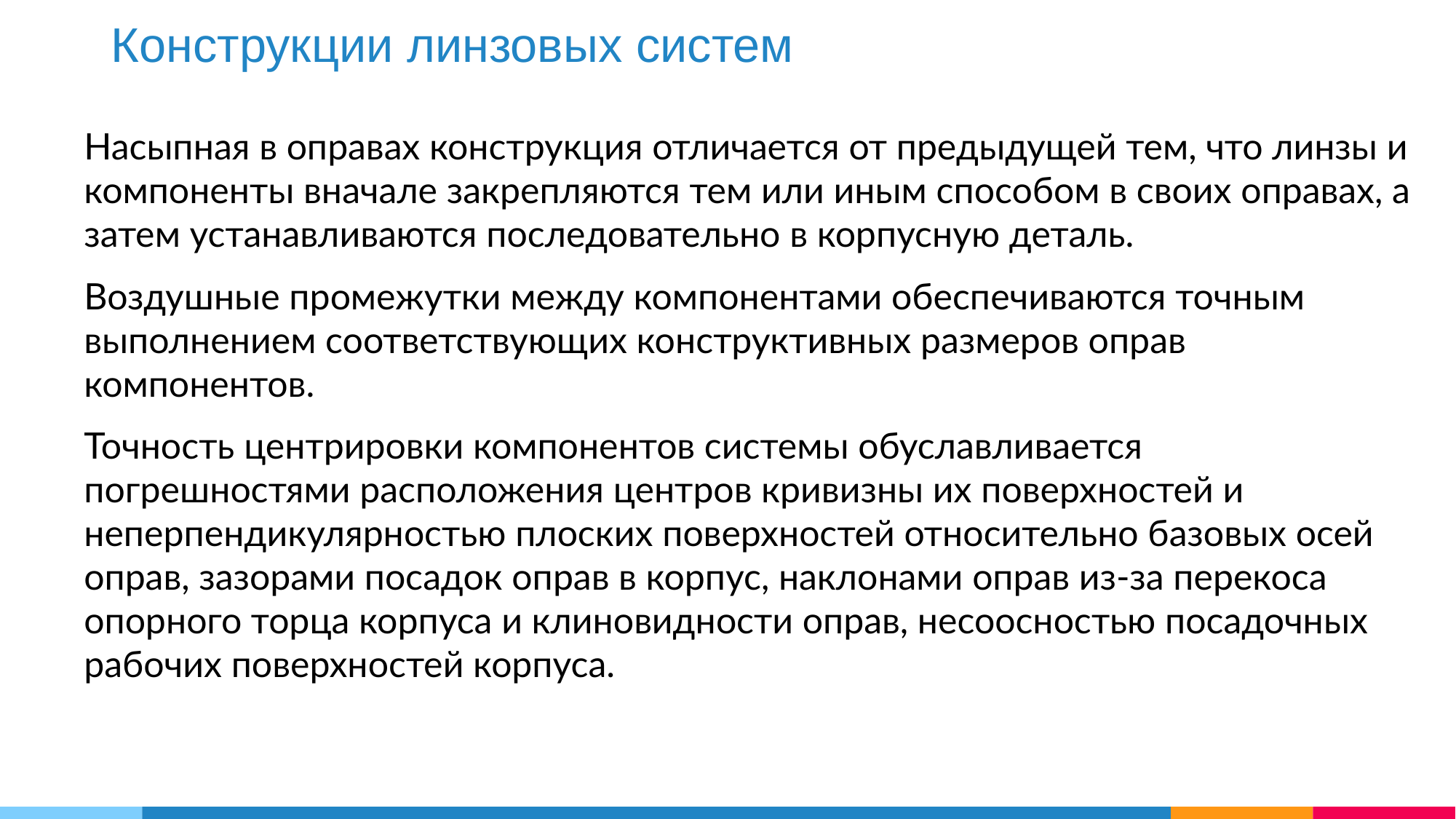

Конструкции линзовых систем

Насыпная в оправах конструкция отличается от предыдущей тем, что линзы и компоненты вначале закрепляются тем или иным способом в своих оправах, а затем устанавливаются последовательно в корпусную деталь.
Воздушные промежутки между компонентами обеспечиваются точным выполнением соответствующих конструктивных размеров оправ компонентов.
Точность центрировки компонентов системы обуславливается погрешностями расположения центров кривизны их поверхностей и неперпендикулярностью плоских поверхностей относительно базовых осей оправ, зазорами посадок оправ в корпус, наклонами оправ из-за перекоса опорного торца корпуса и клиновидности оправ, несоосностью посадочных рабочих поверхностей корпуса.